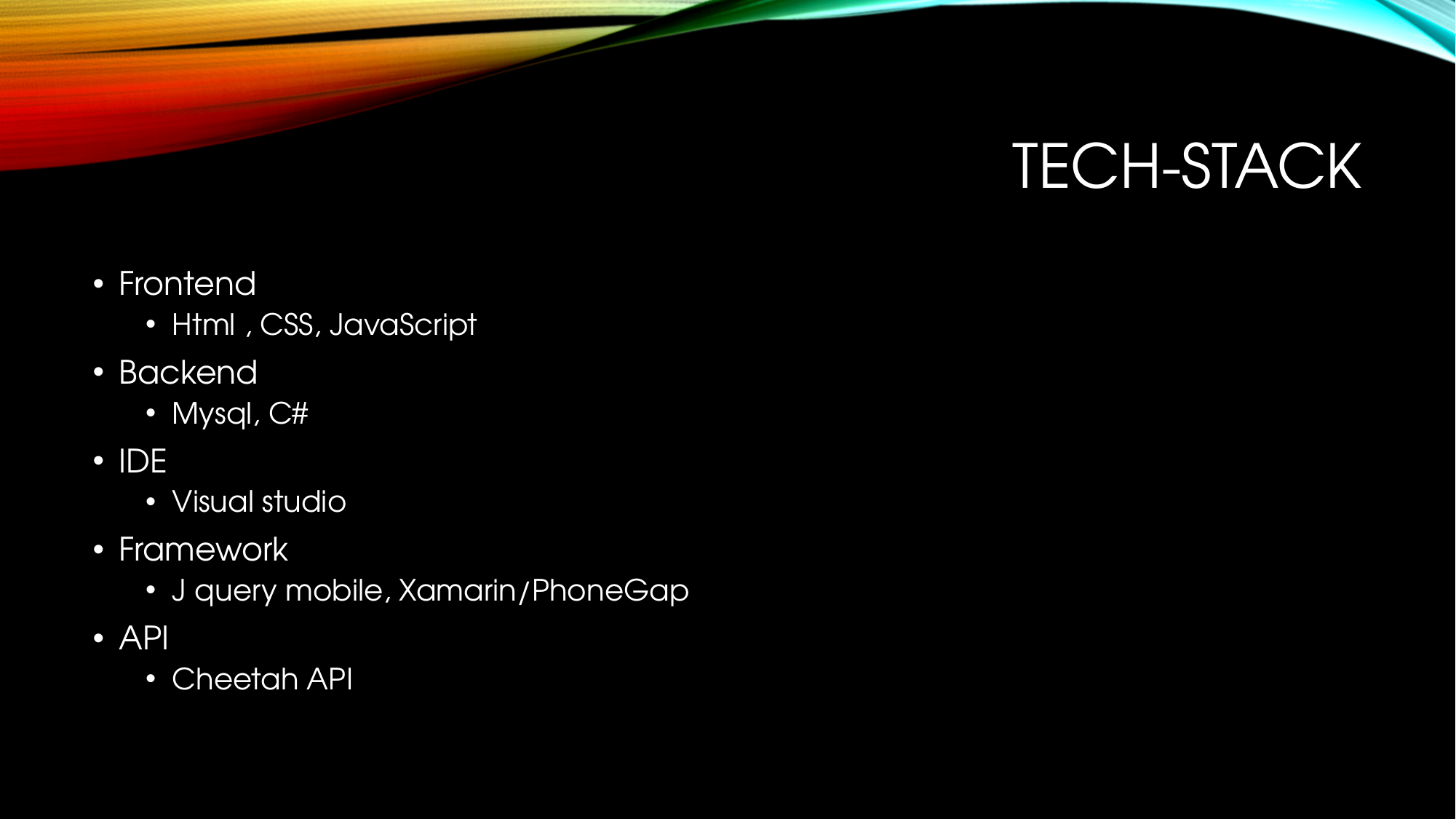

# Tech-stack
Frontend
Html , CSS, JavaScript
Backend
Mysql, C#
IDE
Visual studio
Framework
J query mobile, Xamarin/PhoneGap
API
Cheetah API